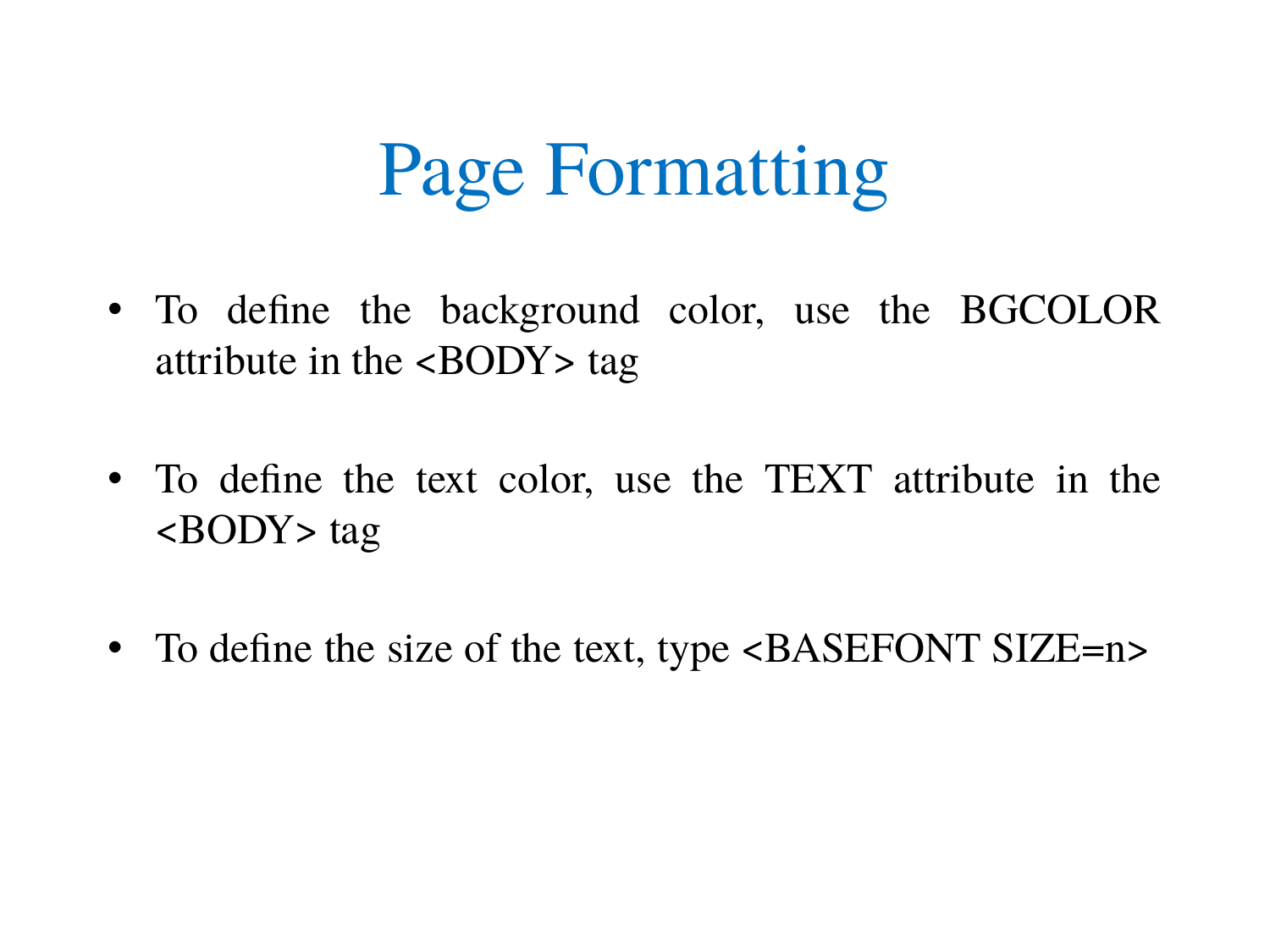

# Page Formatting
To define the background color, use the BGCOLOR attribute in the <BODY> tag

To define the text color, use the TEXT attribute in the <BODY> tag

To define the size of the text, type <BASEFONT SIZE=n>